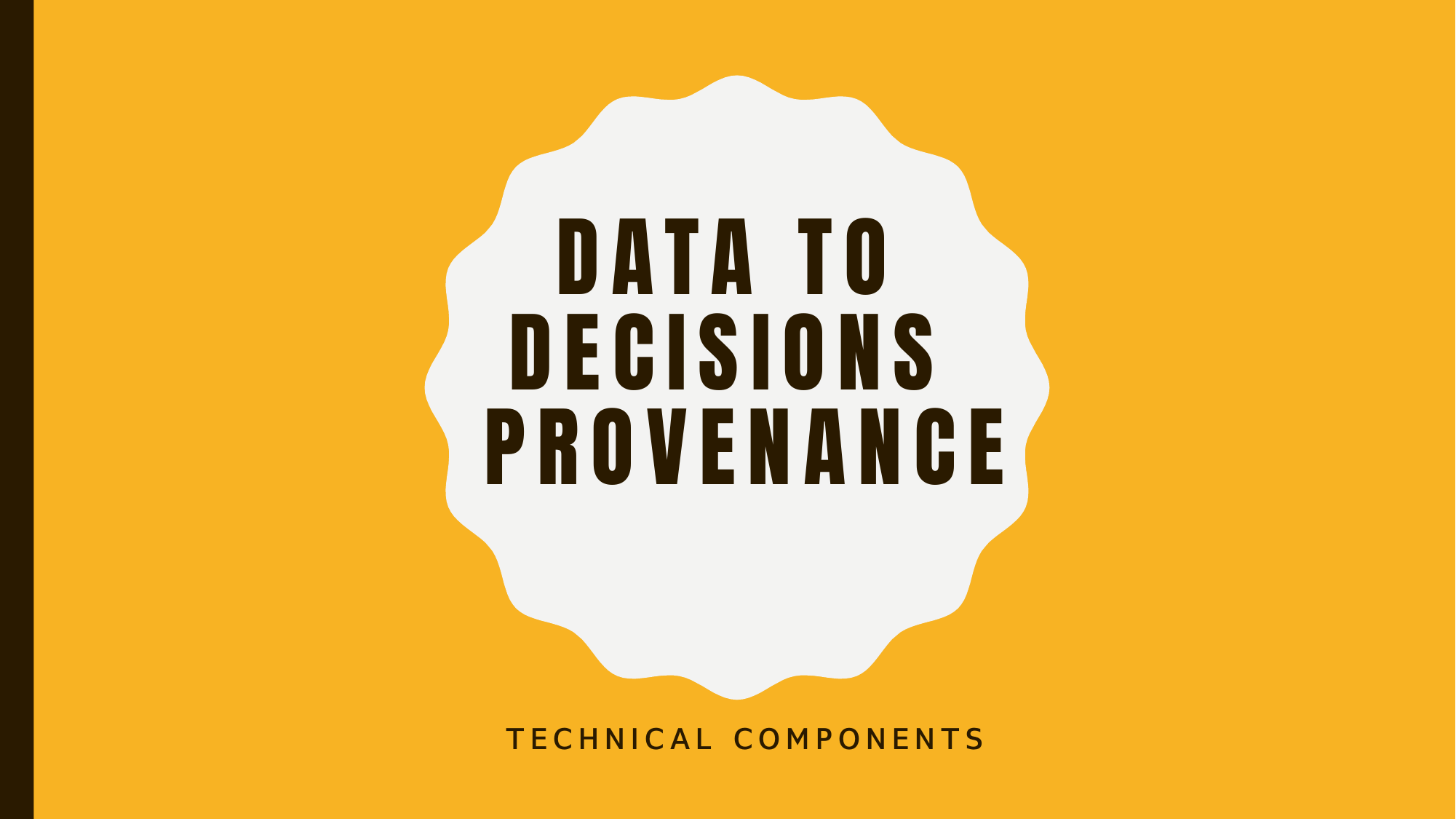

# Data to decisions Provenance
Technical components